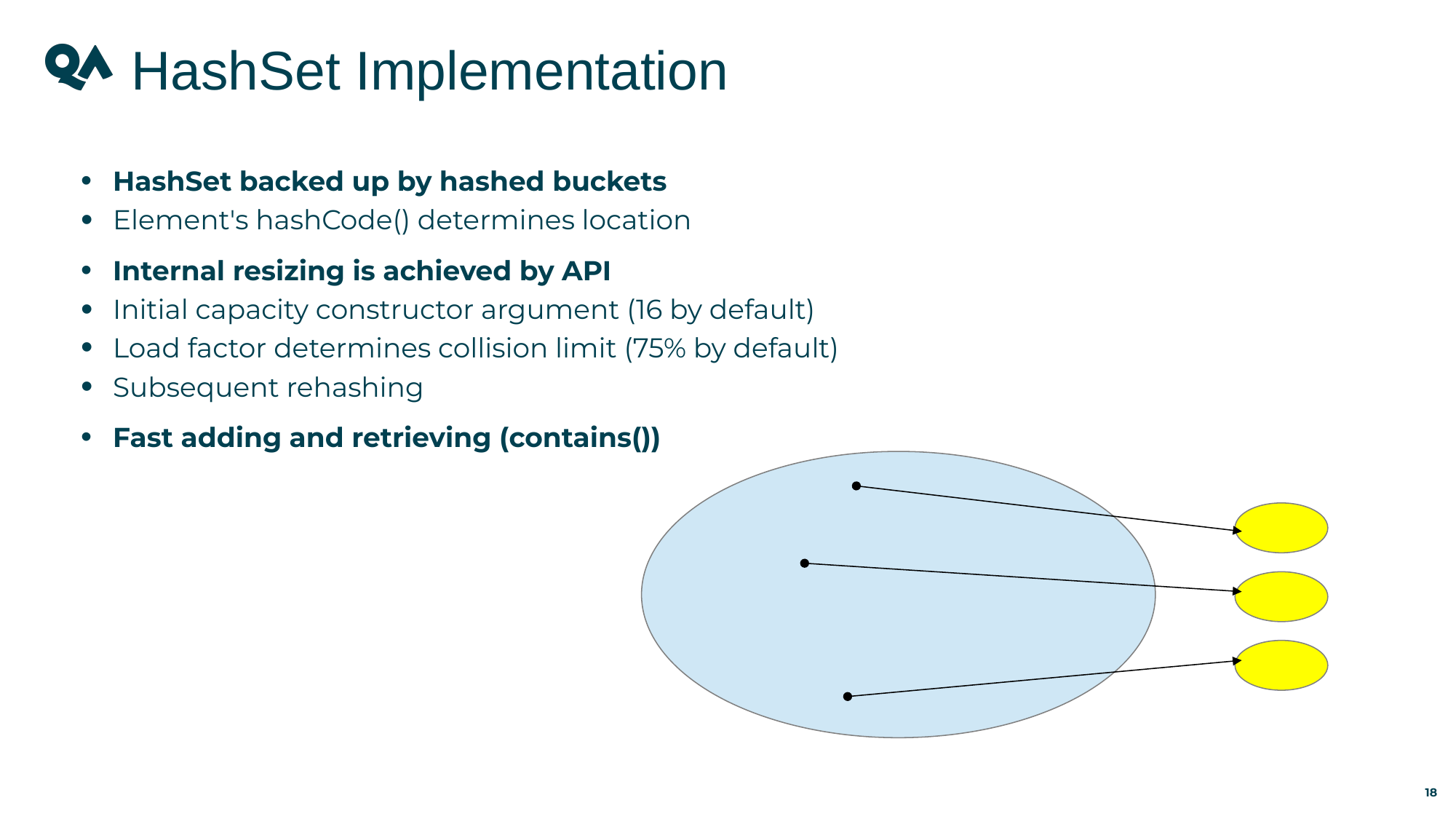

HashSet Implementation
HashSet backed up by hashed buckets
Element's hashCode() determines location
Internal resizing is achieved by API
Initial capacity constructor argument (16 by default)
Load factor determines collision limit (75% by default)
Subsequent rehashing
Fast adding and retrieving (contains())

18